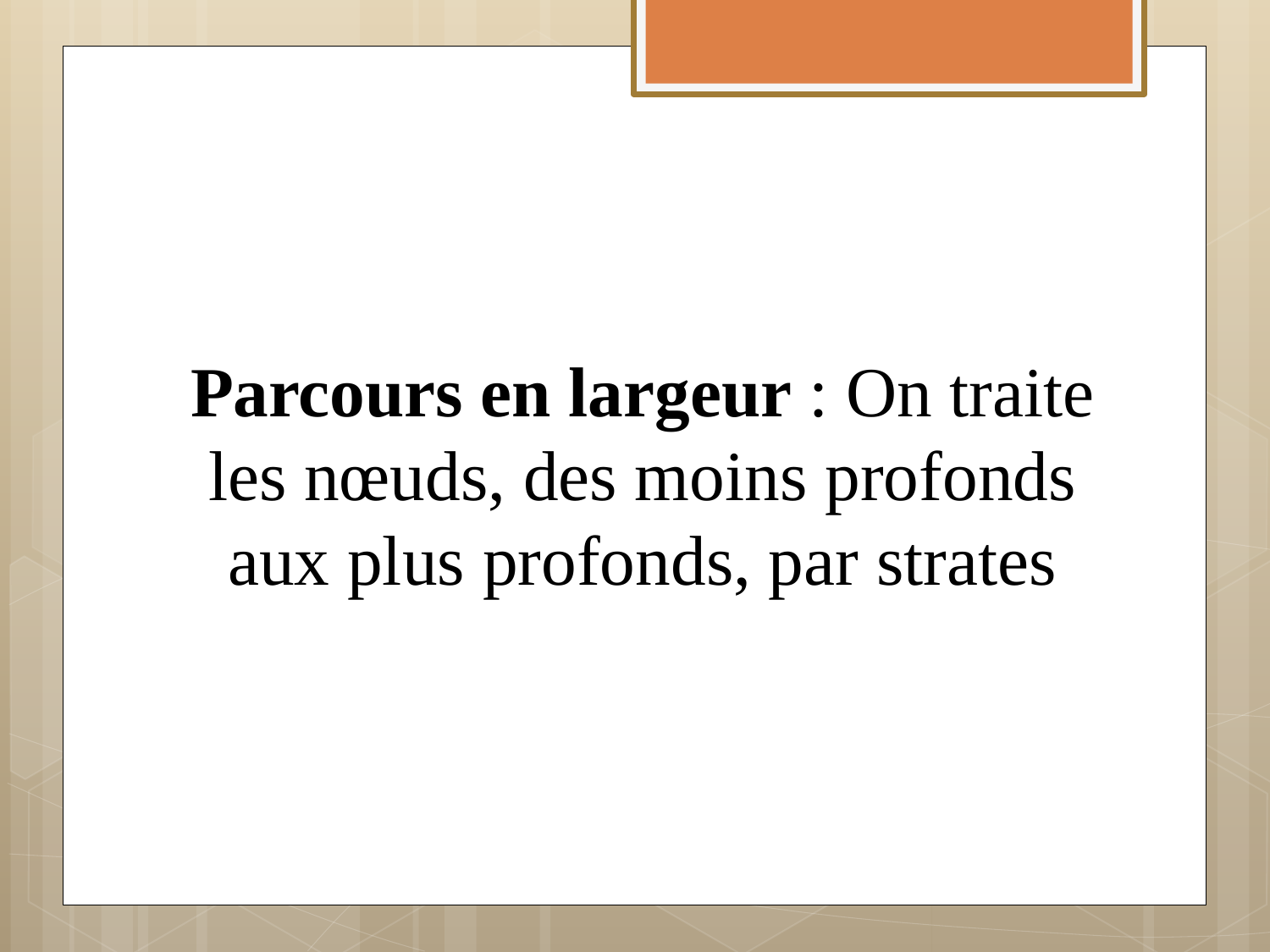

# Parcours en largeur : On traite les nœuds, des moins profonds aux plus profonds, par strates